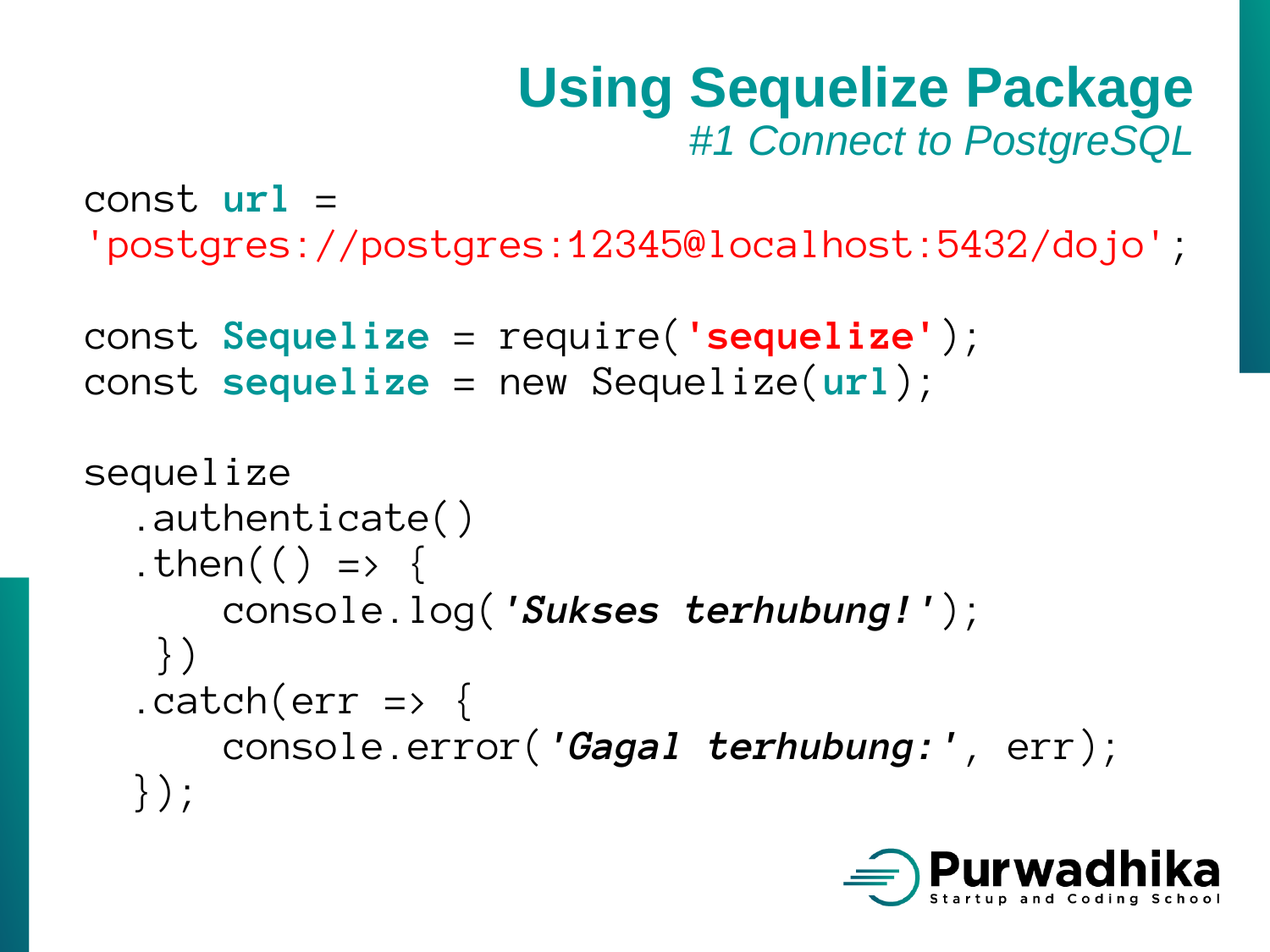

Using Sequelize Package
#1 Connect to PostgreSQL
const url =
'postgres://postgres:12345@localhost:5432/dojo';

const Sequelize = require('sequelize');
const sequelize = new Sequelize(url);
sequelize
  .authenticate()
  .then(() => {
      console.log('Sukses terhubung!');
   })
  .catch(err => {
      console.error('Gagal terhubung:', err);
  });